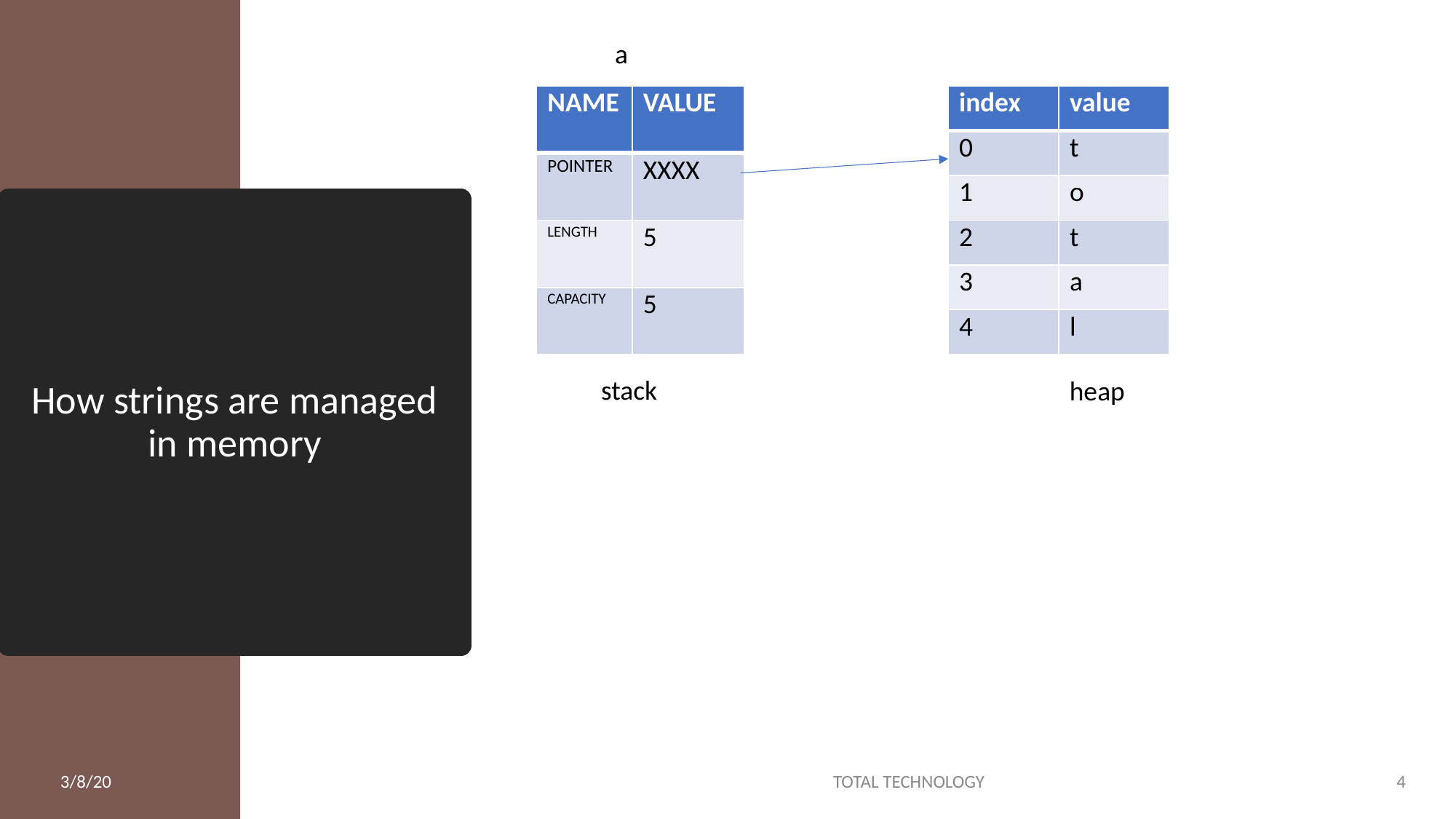

a
| NAME | VALUE |
| --- | --- |
| POINTER | XXXX |
| LENGTH | 5 |
| CAPACITY | 5 |
| index | value |
| --- | --- |
| 0 | t |
| 1 | o |
| 2 | t |
| 3 | a |
| 4 | l |

# How strings are managed in memory

stack
heap
3/8/20
TOTAL TECHNOLOGY
4